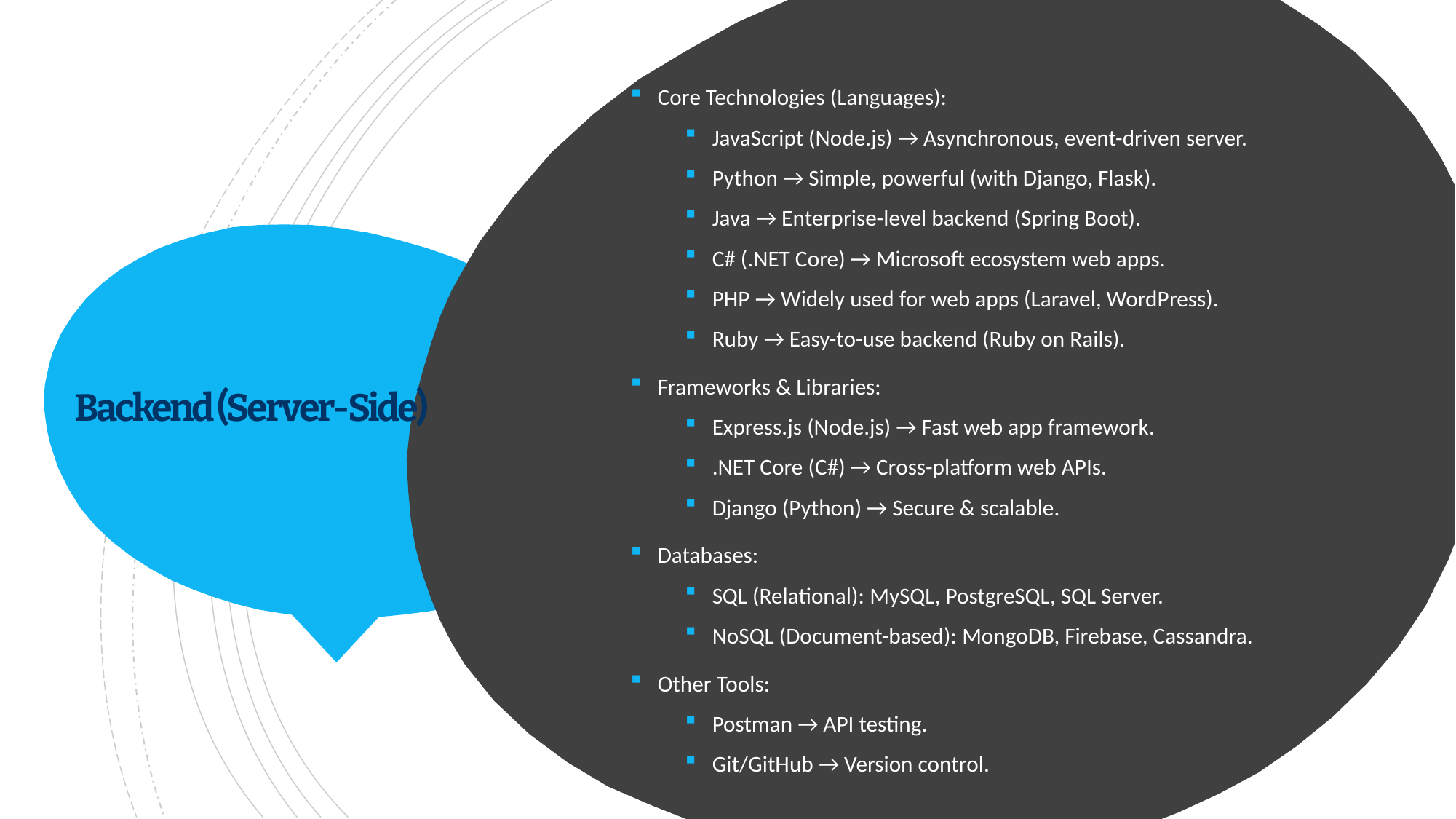

Core Technologies (Languages):
JavaScript (Node.js) → Asynchronous, event-driven server.
Python → Simple, powerful (with Django, Flask).
Java → Enterprise-level backend (Spring Boot).
C# (.NET Core) → Microsoft ecosystem web apps.
PHP → Widely used for web apps (Laravel, WordPress).
Ruby → Easy-to-use backend (Ruby on Rails).
Frameworks & Libraries:
Express.js (Node.js) → Fast web app framework.
.NET Core (C#) → Cross-platform web APIs.
Django (Python) → Secure & scalable.
Databases:
SQL (Relational): MySQL, PostgreSQL, SQL Server.
NoSQL (Document-based): MongoDB, Firebase, Cassandra.
Other Tools:
Postman → API testing.
Git/GitHub → Version control.

# Backend (Server-Side)